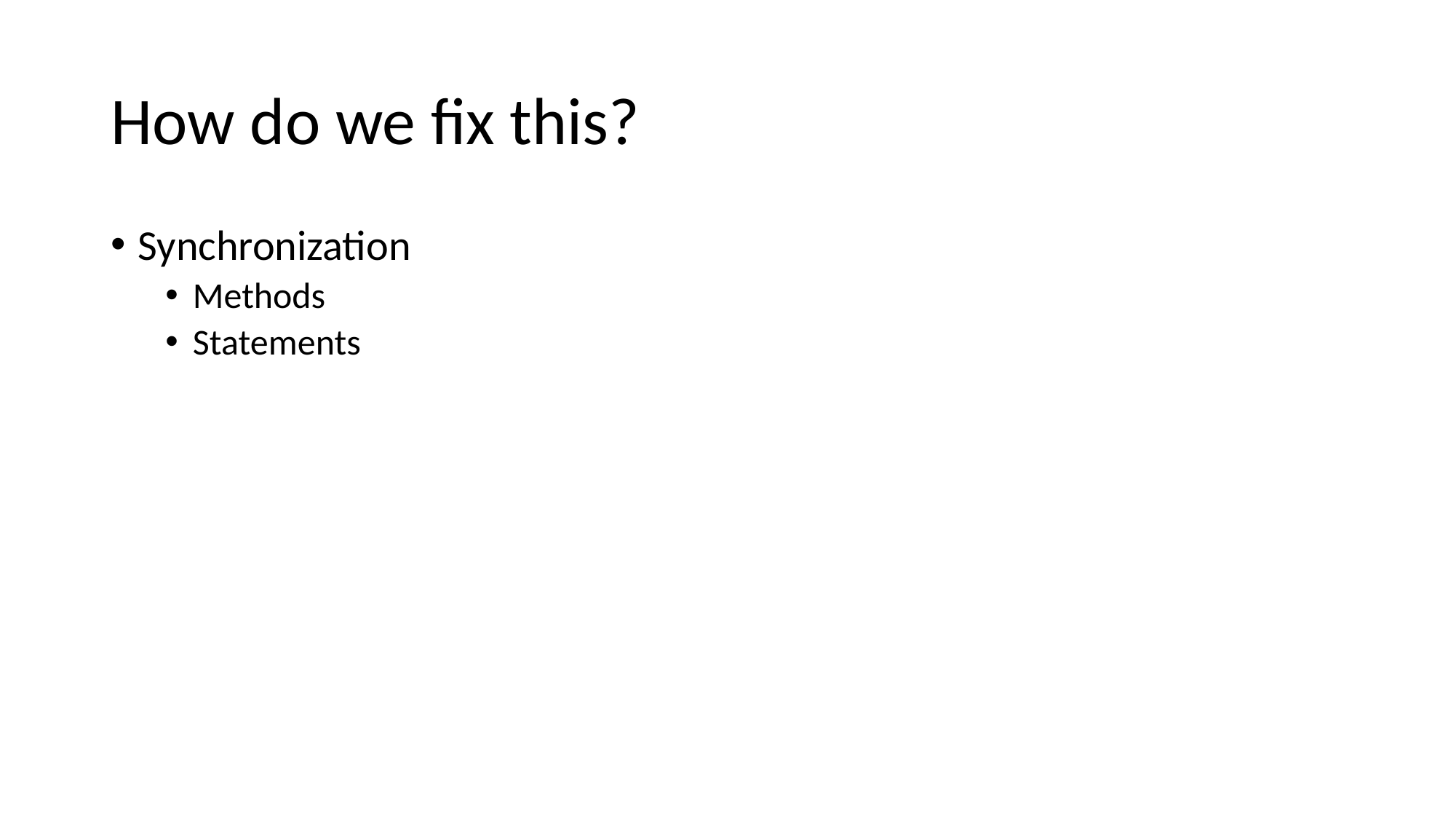

# How do we fix this?
Synchronization
Methods
Statements